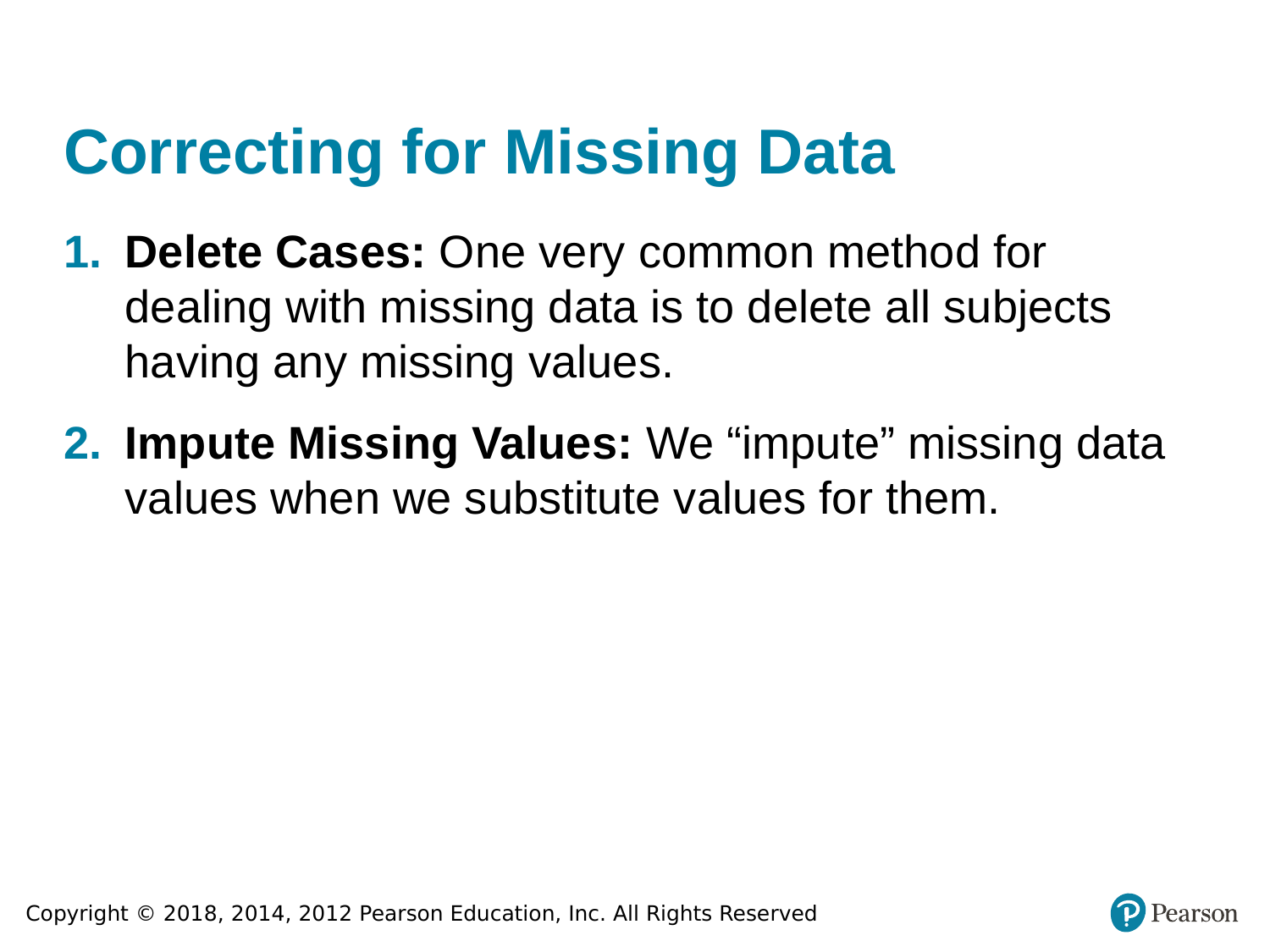

# Correcting for Missing Data
Delete Cases: One very common method for dealing with missing data is to delete all subjects having any missing values.
Impute Missing Values: We “impute” missing data values when we substitute values for them.